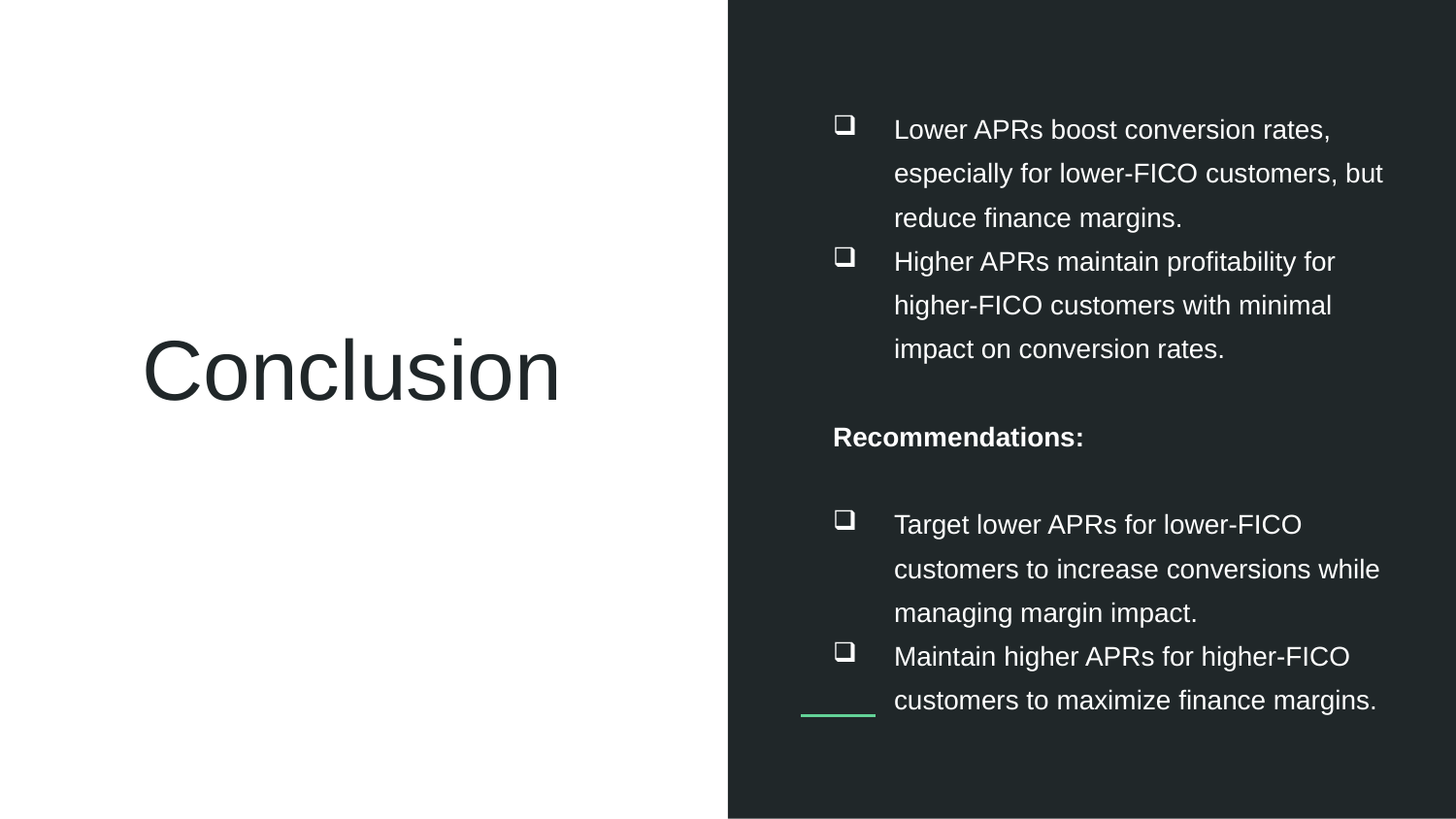

Lower APRs boost conversion rates, especially for lower-FICO customers, but reduce finance margins.
Higher APRs maintain profitability for higher-FICO customers with minimal impact on conversion rates.

Recommendations:

Target lower APRs for lower-FICO customers to increase conversions while managing margin impact.
Maintain higher APRs for higher-FICO customers to maximize finance margins.

# Conclusion